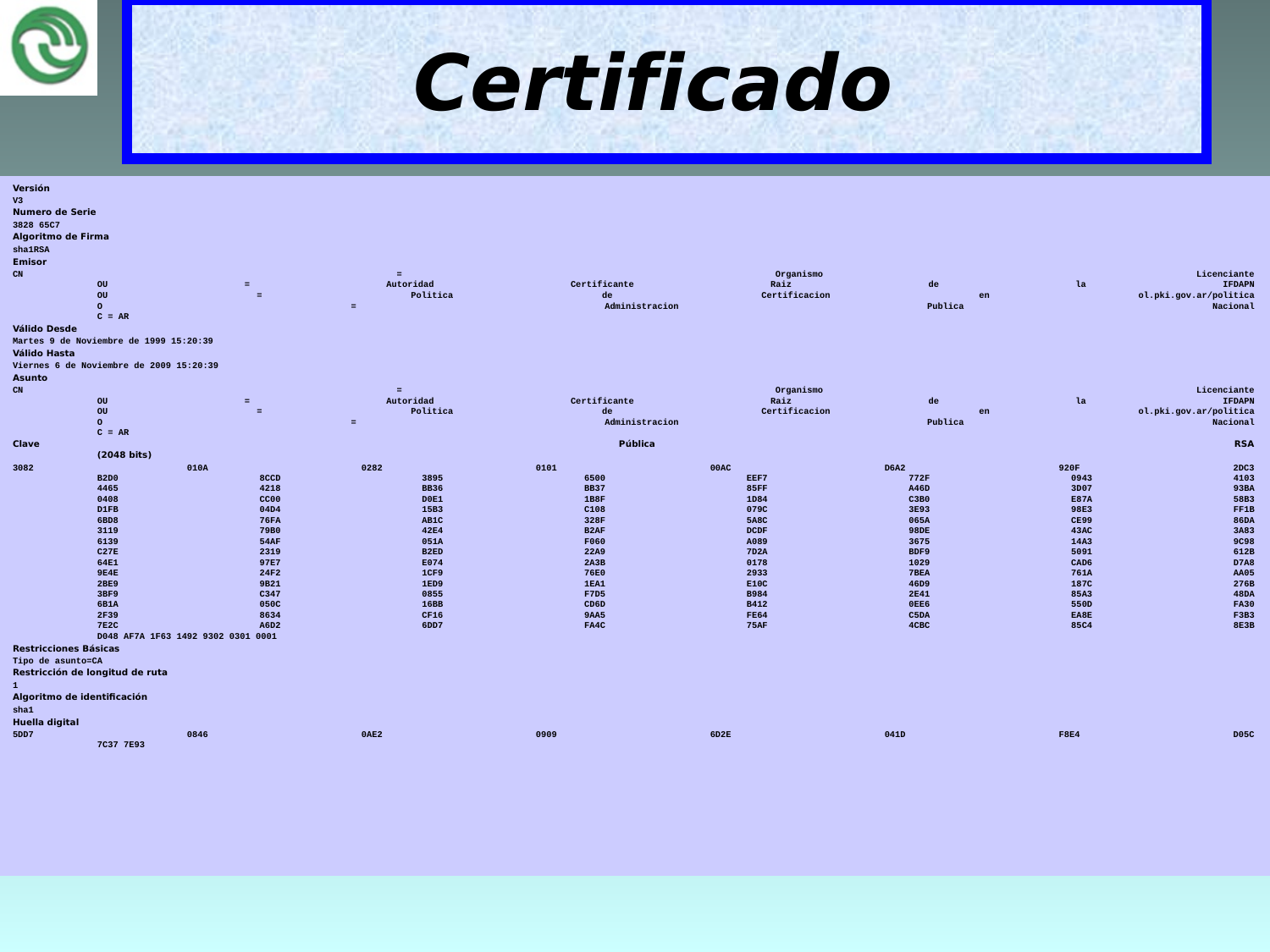

# Certificado
Versión
V3
Numero de Serie
3828 65C7
Algoritmo de Firma
sha1RSA
Emisor
CN = Organismo Licenciante
OU = Autoridad Certificante Raiz de la IFDAPN
OU = Politica de Certificacion en ol.pki.gov.ar/politica
O = Administracion Publica Nacional
C = AR
Válido Desde
Martes 9 de Noviembre de 1999 15:20:39
Válido Hasta
Viernes 6 de Noviembre de 2009 15:20:39
Asunto
CN = Organismo Licenciante
OU = Autoridad Certificante Raiz de la IFDAPN
OU = Politica de Certificacion en ol.pki.gov.ar/politica
O = Administracion Publica Nacional
C = AR
Clave Pública RSA
(2048 bits)
3082 010A 0282 0101 00AC D6A2 920F 2DC3
B2D0 8CCD 3895 6500 EEF7 772F 0943 4103
4465 4218 BB36 BB37 85FF A46D 3D07 93BA
0408 CC00 D0E1 1B8F 1D84 C3B0 E87A 58B3
D1FB 04D4 15B3 C108 079C 3E93 98E3 FF1B
6BD8 76FA AB1C 328F 5A8C 065A CE99 86DA
3119 79B0 42E4 B2AF DCDF 98DE 43AC 3A83
6139 54AF 051A F060 A089 3675 14A3 9C98
C27E 2319 B2ED 22A9 7D2A BDF9 5091 612B
64E1 97E7 E074 2A3B 0178 1029 CAD6 D7A8
9E4E 24F2 1CF9 76E0 2933 7BEA 761A AA05
2BE9 9B21 1ED9 1EA1 E10C 46D9 187C 276B
3BF9 C347 0855 F7D5 B984 2E41 85A3 48DA
6B1A 050C 16BB CD6D B412 0EE6 550D FA30
2F39 8634 CF16 9AA5 FE64 C5DA EA8E F3B3
7E2C A6D2 6DD7 FA4C 75AF 4CBC 85C4 8E3B
D048 AF7A 1F63 1492 9302 0301 0001
Restricciones Básicas
Tipo de asunto=CA
Restricción de longitud de ruta
1
Algoritmo de identificación
sha1
Huella digital
5DD7 0846 0AE2 0909 6D2E 041D F8E4 D05C
7C37 7E93